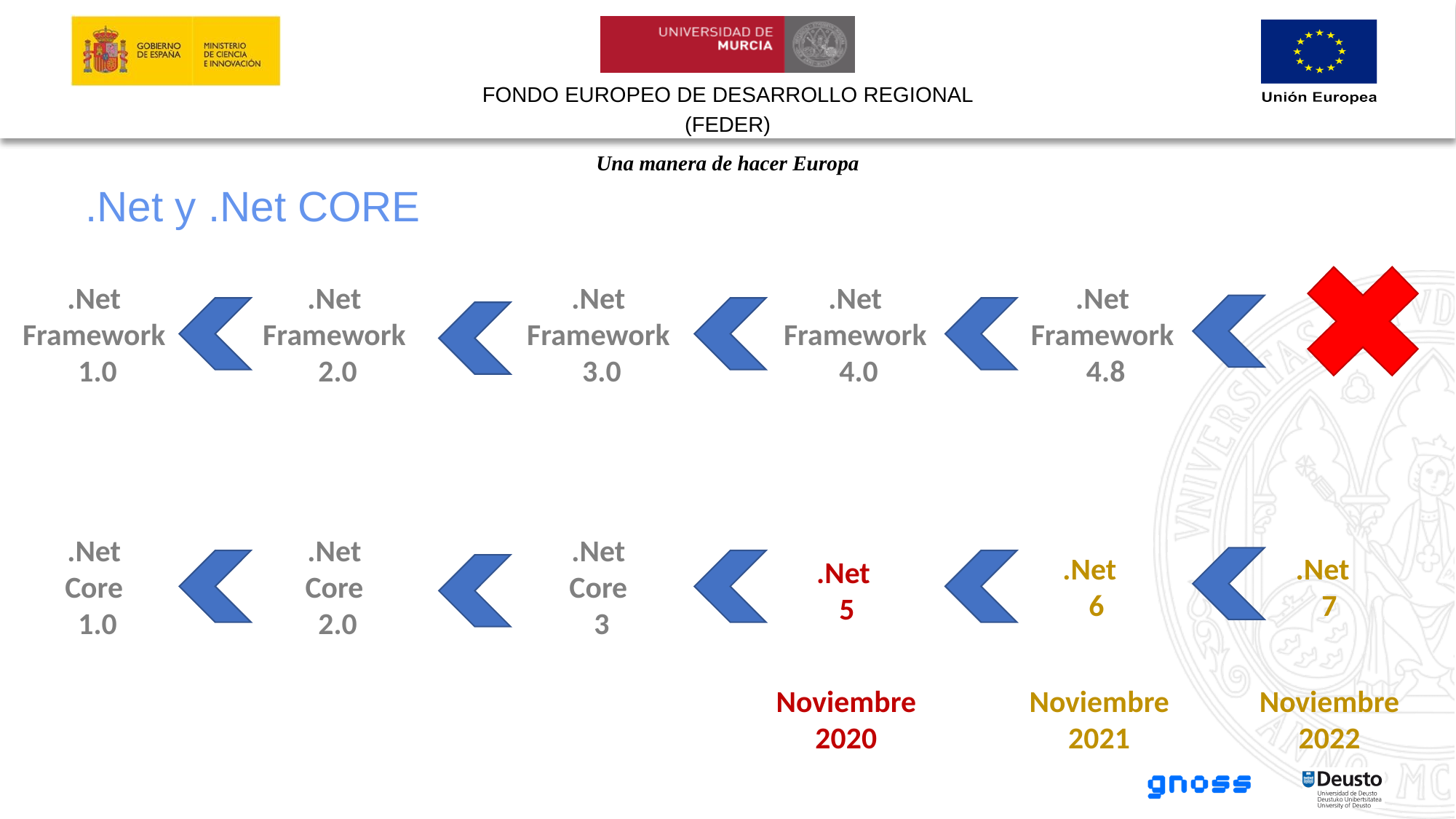

.Net y .Net CORE

.Net
Framework
4.8
.Net
Framework
4.0
.Net
Framework
3.0
.Net
Framework
2.0
.Net
Framework
1.0

.Net
Core
3
.Net
Core
2.0
.Net
Core
1.0
.Net
7
.Net
6
.Net
5

Noviembre 2020
Noviembre 2021
Noviembre 2022